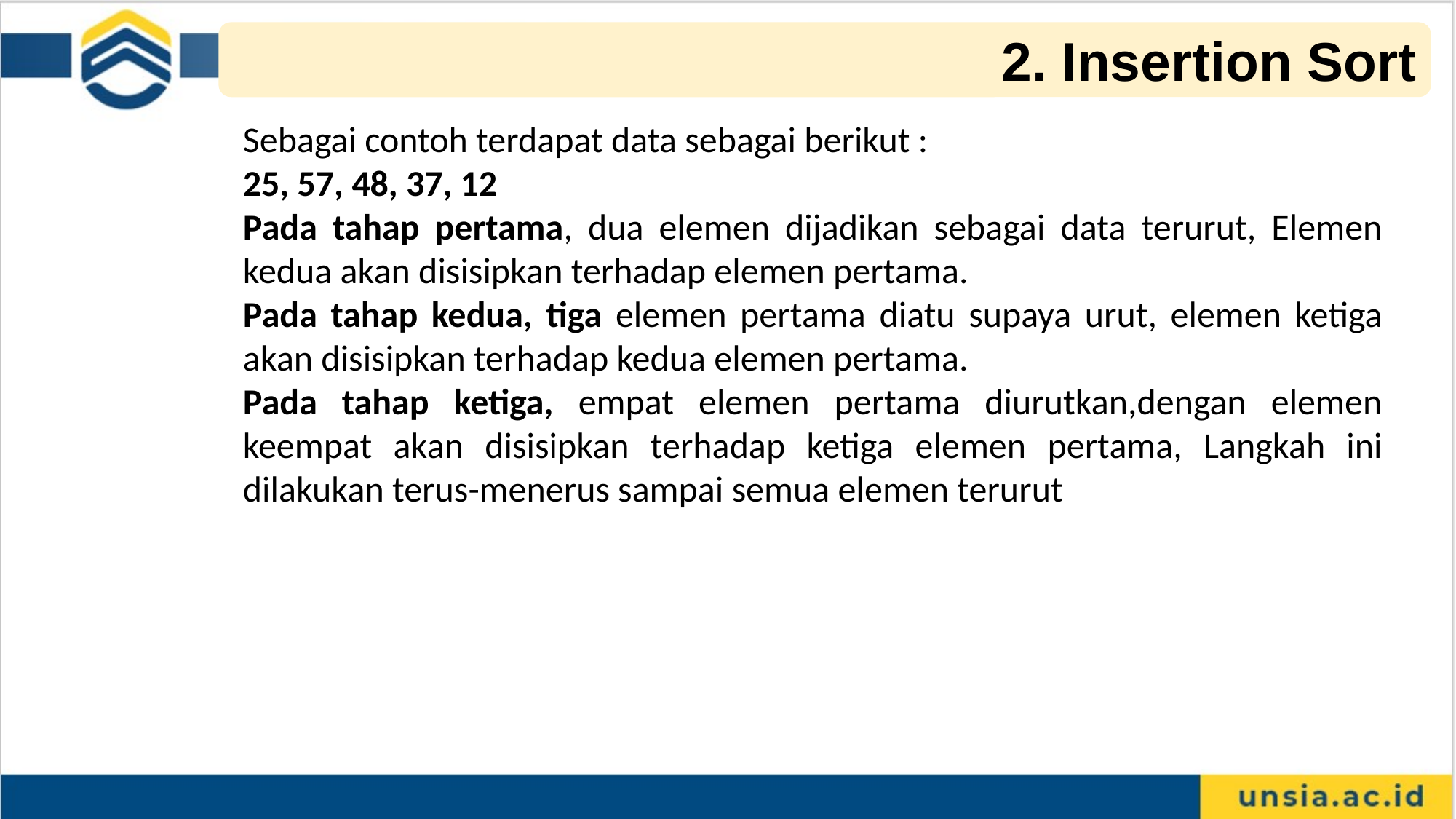

2. Insertion Sort
Sebagai contoh terdapat data sebagai berikut :
25, 57, 48, 37, 12
Pada tahap pertama, dua elemen dijadikan sebagai data terurut, Elemen kedua akan disisipkan terhadap elemen pertama.
Pada tahap kedua, tiga elemen pertama diatu supaya urut, elemen ketiga akan disisipkan terhadap kedua elemen pertama.
Pada tahap ketiga, empat elemen pertama diurutkan,dengan elemen keempat akan disisipkan terhadap ketiga elemen pertama, Langkah ini dilakukan terus-menerus sampai semua elemen terurut